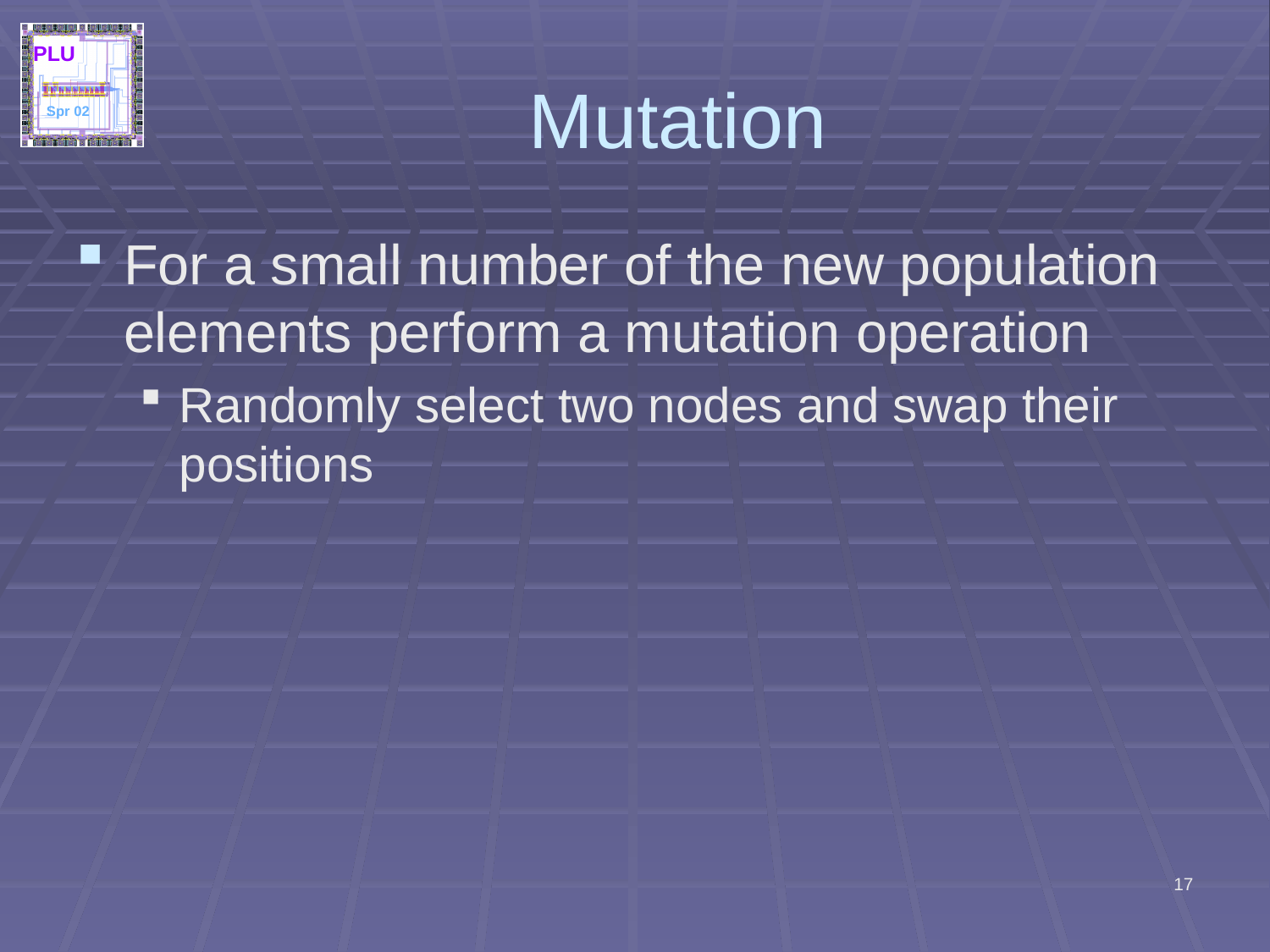

# Mutation
For a small number of the new population elements perform a mutation operation
Randomly select two nodes and swap their positions
17